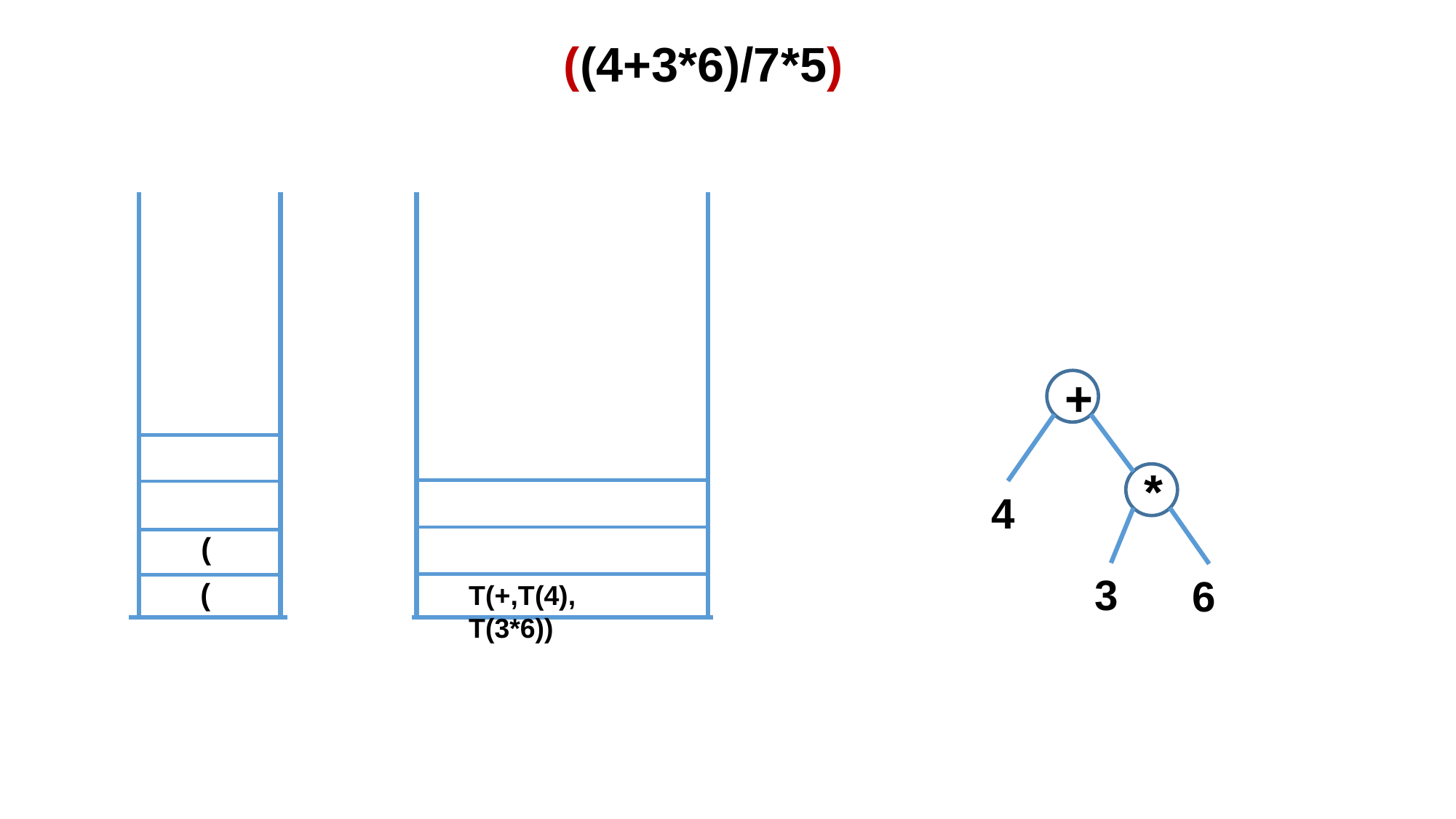

((4+3*6)/7*5)
+
*
4
3
6
(
(
T(+,T(4), T(3*6))